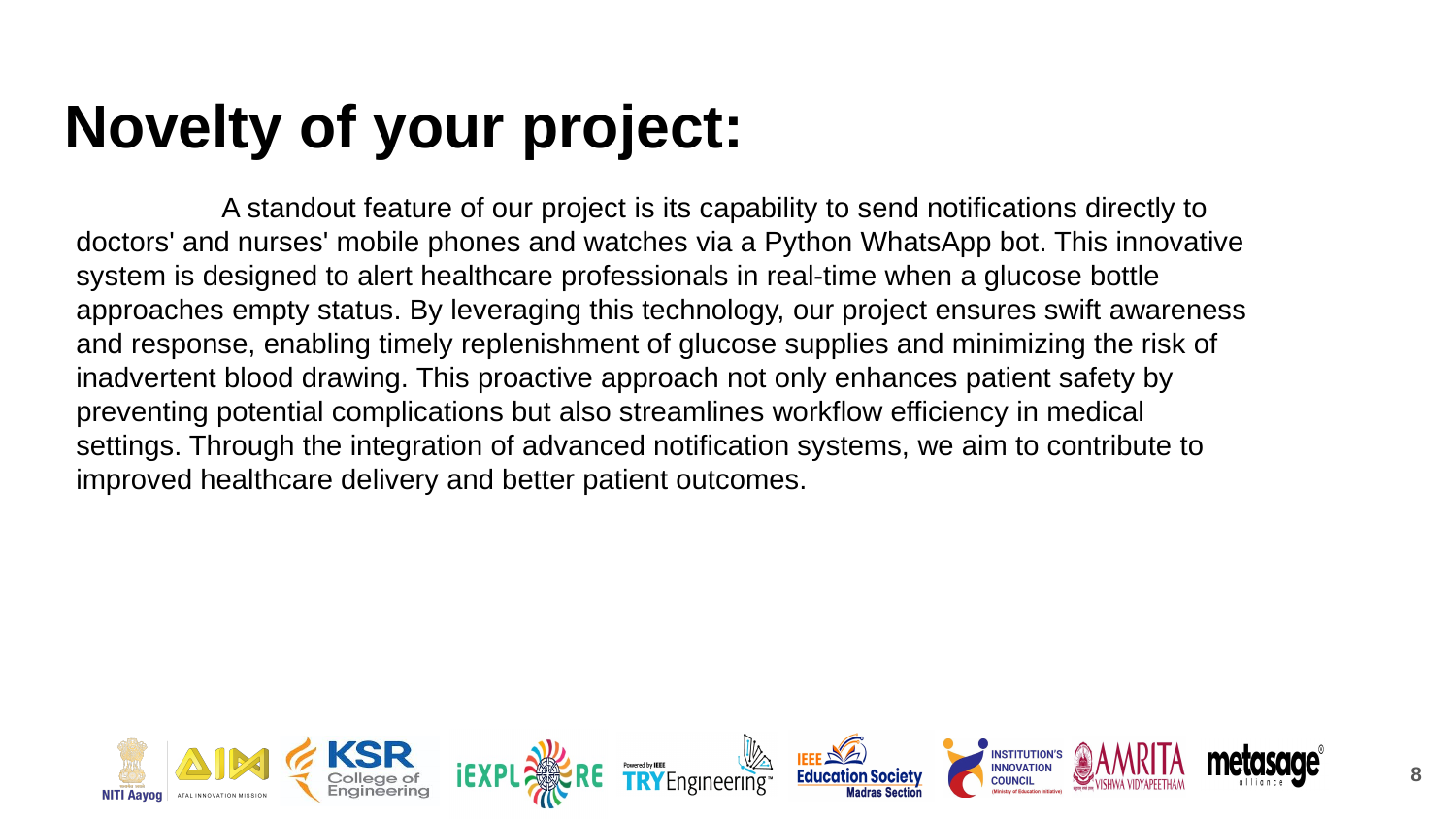

# Novelty of your project:

	A standout feature of our project is its capability to send notifications directly to doctors' and nurses' mobile phones and watches via a Python WhatsApp bot. This innovative system is designed to alert healthcare professionals in real-time when a glucose bottle approaches empty status. By leveraging this technology, our project ensures swift awareness and response, enabling timely replenishment of glucose supplies and minimizing the risk of inadvertent blood drawing. This proactive approach not only enhances patient safety by preventing potential complications but also streamlines workflow efficiency in medical settings. Through the integration of advanced notification systems, we aim to contribute to improved healthcare delivery and better patient outcomes.

8